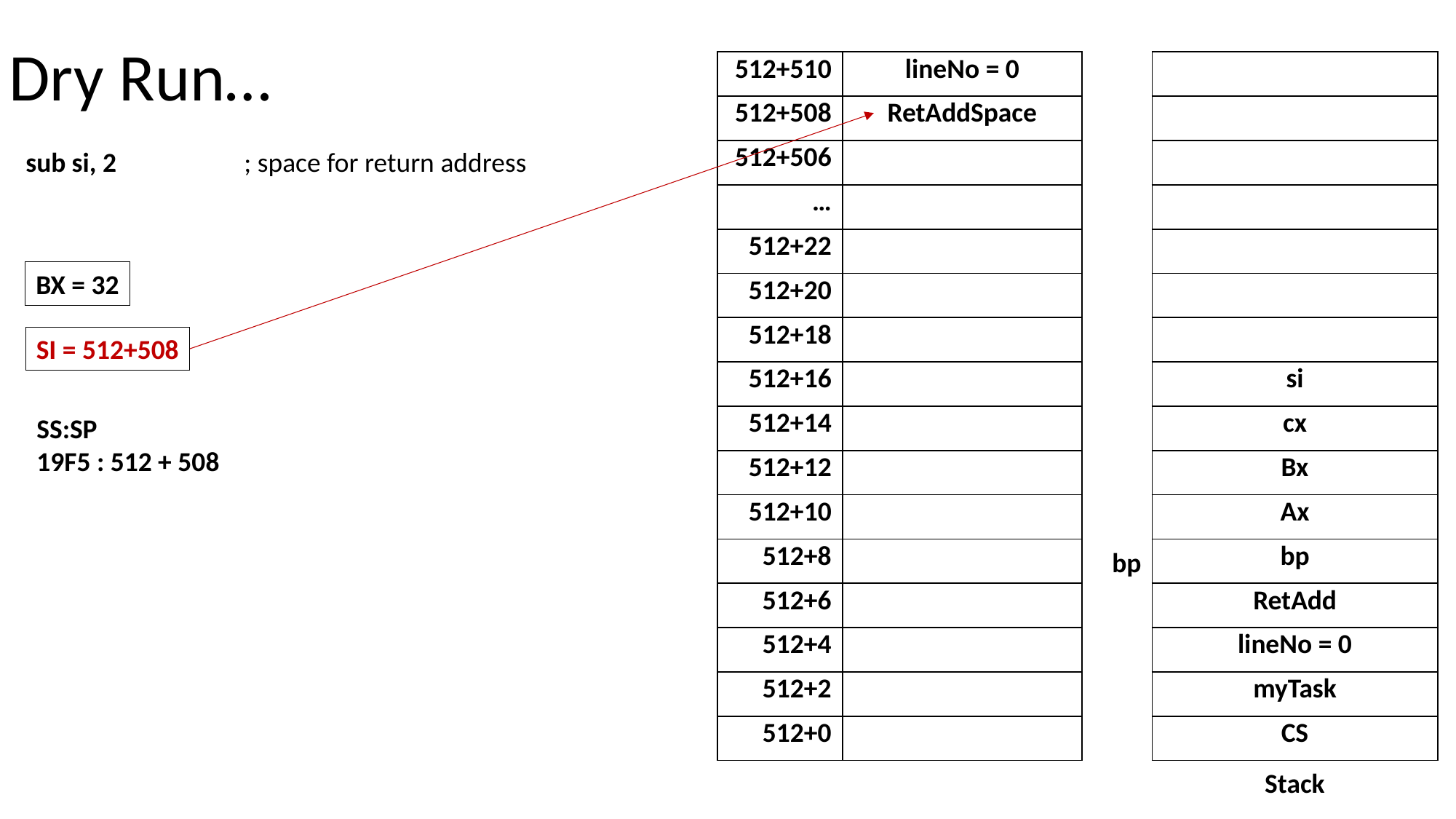

# Dry Run…
| 512+510 | lineNo = 0 |
| --- | --- |
| 512+508 | RetAddSpace |
| 512+506 |  |
| … |  |
| 512+22 |  |
| 512+20 |  |
| 512+18 |  |
| 512+16 |  |
| 512+14 |  |
| 512+12 |  |
| 512+10 |  |
| 512+8 |  |
| 512+6 |  |
| 512+4 |  |
| 512+2 |  |
| 512+0 |  |
|  |
| --- |
|  |
|  |
|  |
|  |
|  |
|  |
| si |
| cx |
| Bx |
| Ax |
| bp |
| RetAdd |
| lineNo = 0 |
| myTask |
| CS |
sub si, 2		; space for return address
BX = 32
SI = 512+508
SS:SP
19F5 : 512 + 508
bp
Stack